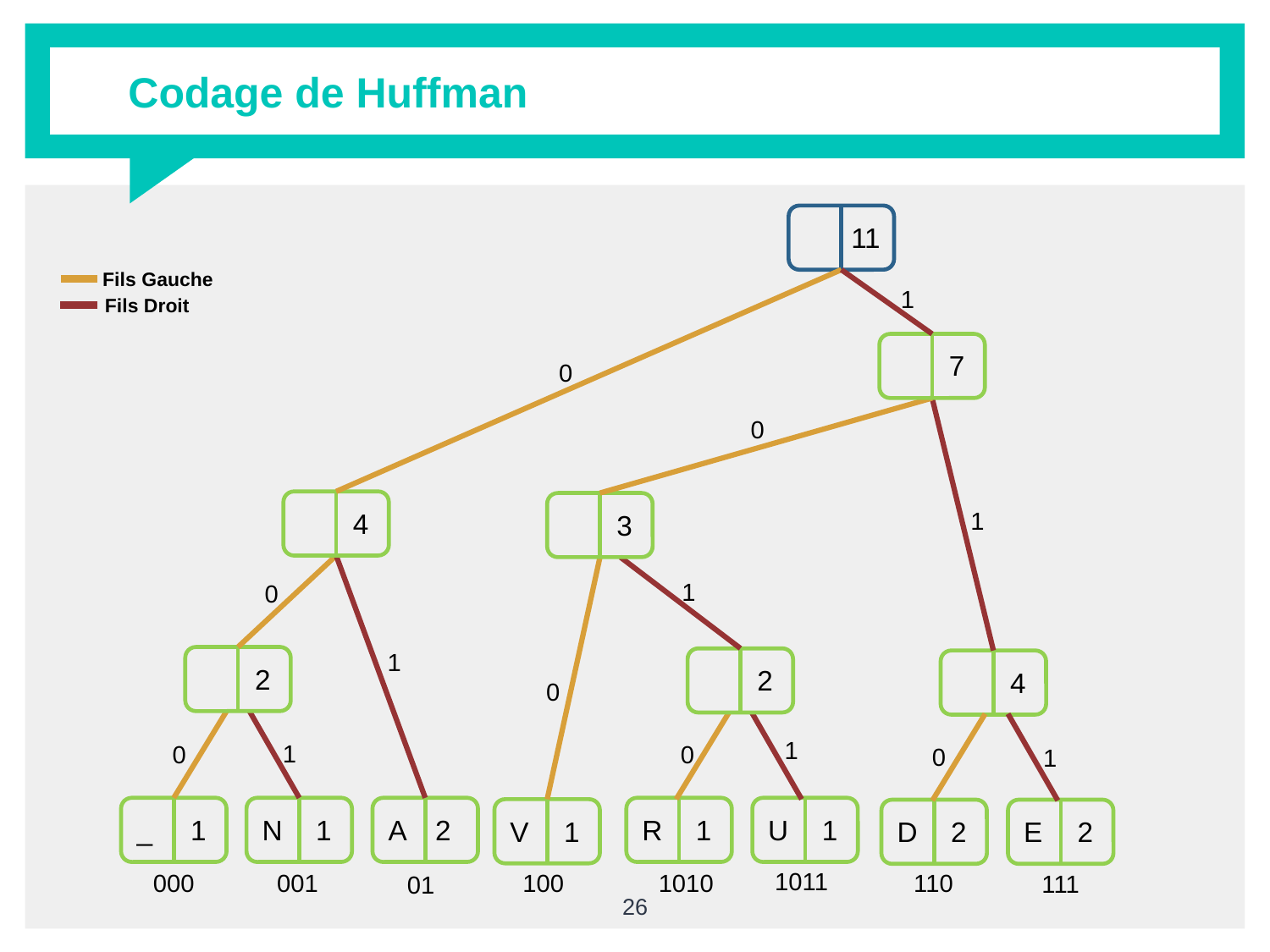

# Codage de Huffman

11
Fils Gauche
1
Fils Droit

7

3

2

R
1

U
1

V
1

4

D
2

E
2
0
0

4

2

_
1

N
1

A
2
1
1
0
1
0
1
1
0
0
0
1
1011
000
001
100
1010
110
111
01
26